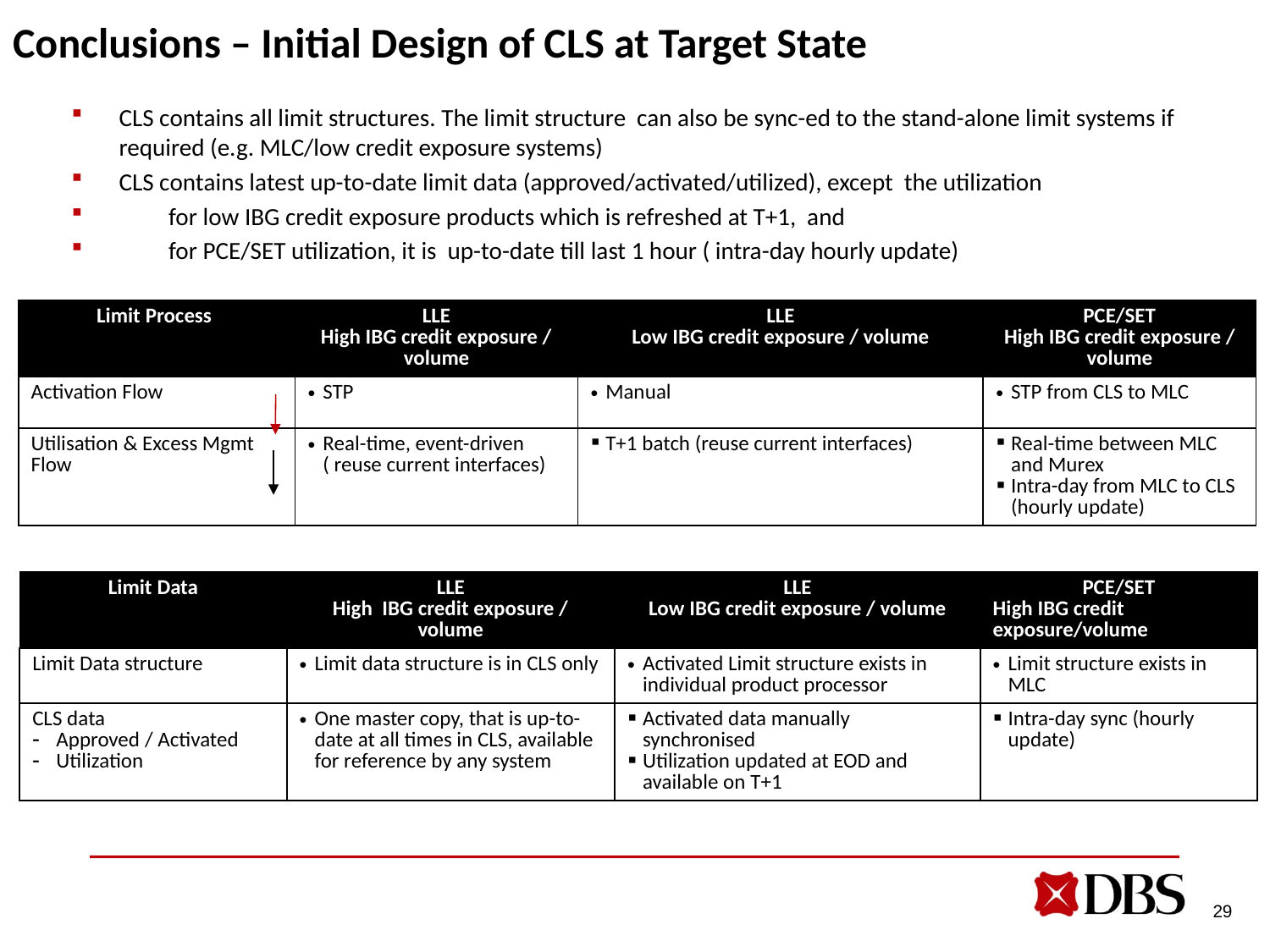

# Conclusions – Initial Design of CLS at Target State
CLS contains all limit structures. The limit structure  can also be sync-ed to the stand-alone limit systems if required (e.g. MLC/low credit exposure systems)
CLS contains latest up-to-date limit data (approved/activated/utilized), except  the utilization
         for low IBG credit exposure products which is refreshed at T+1,  and
         for PCE/SET utilization, it is  up-to-date till last 1 hour ( intra-day hourly update)

| Limit Process | LLE High IBG credit exposure / volume | LLE Low IBG credit exposure / volume | PCE/SET High IBG credit exposure / volume |
| --- | --- | --- | --- |
| Activation Flow | STP | Manual | STP from CLS to MLC |
| Utilisation & Excess Mgmt Flow | Real-time, event-driven ( reuse current interfaces) | T+1 batch (reuse current interfaces) | Real-time between MLC and Murex Intra-day from MLC to CLS (hourly update) |
| Limit Data | LLE High IBG credit exposure / volume | LLE Low IBG credit exposure / volume | PCE/SET High IBG credit exposure/volume |
| --- | --- | --- | --- |
| Limit Data structure | Limit data structure is in CLS only | Activated Limit structure exists in individual product processor | Limit structure exists in MLC |
| CLS data Approved / Activated Utilization | One master copy, that is up-to-date at all times in CLS, available for reference by any system | Activated data manually synchronised Utilization updated at EOD and available on T+1 | Intra-day sync (hourly update) |
29